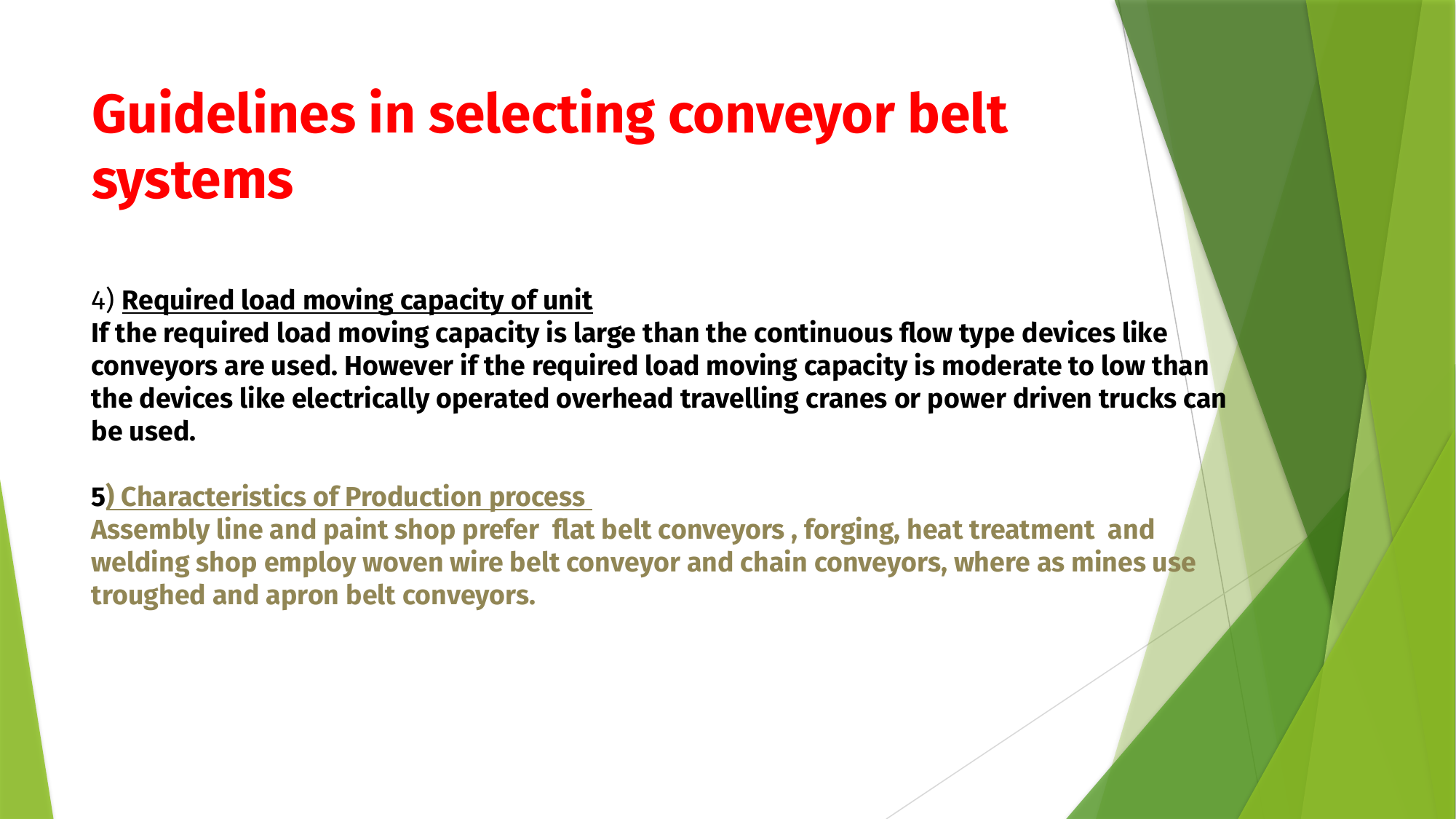

# Guidelines in selecting conveyor belt systems
4) Required load moving capacity of unit
If the required load moving capacity is large than the continuous flow type devices like conveyors are used. However if the required load moving capacity is moderate to low than the devices like electrically operated overhead travelling cranes or power driven trucks can be used.

5) Characteristics of Production process
Assembly line and paint shop prefer  flat belt conveyors , forging, heat treatment  and welding shop employ woven wire belt conveyor and chain conveyors, where as mines use troughed and apron belt conveyors.